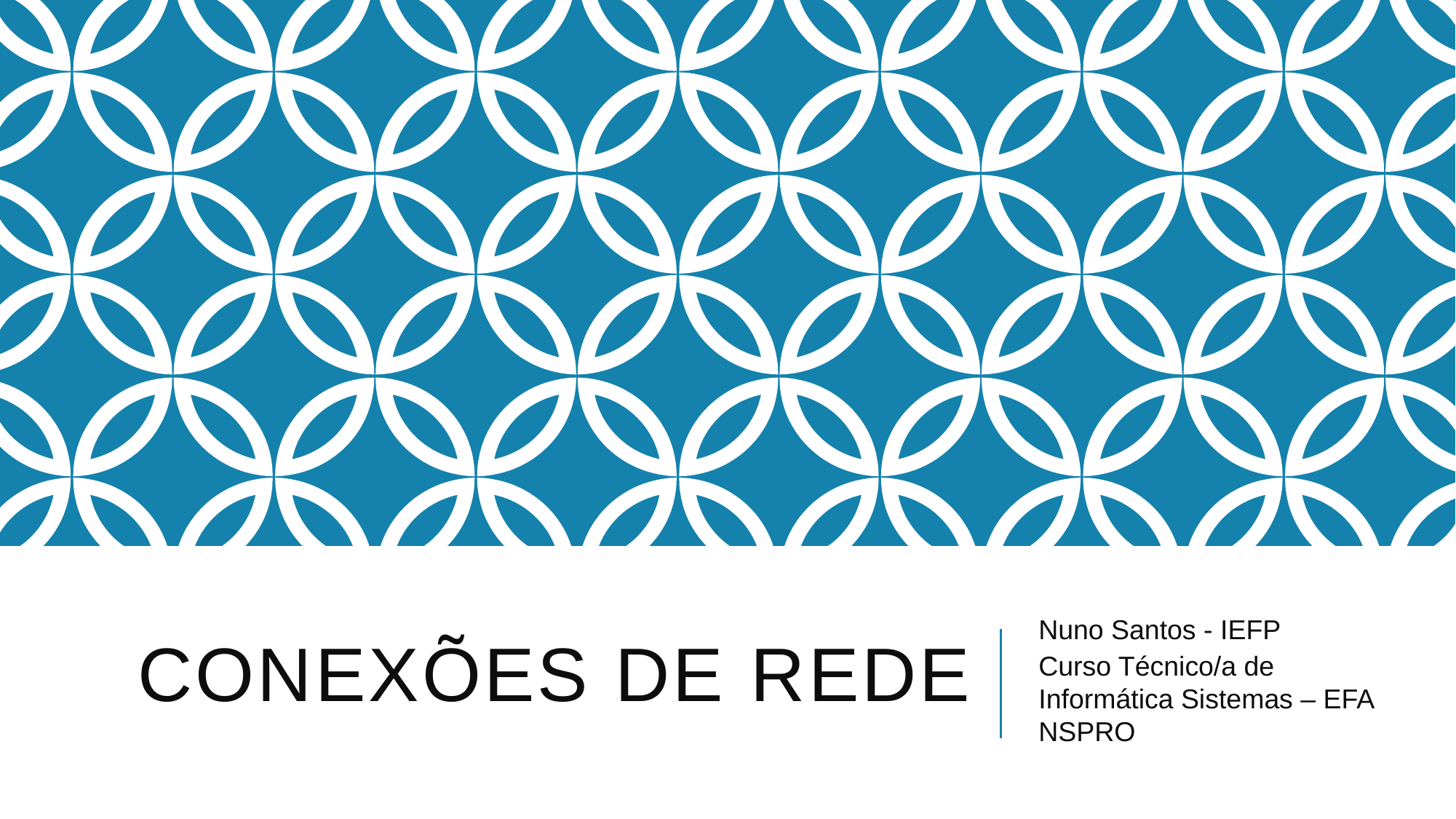

# Conexões de Rede
Nuno Santos - IEFP
Curso Técnico/a de Informática Sistemas – EFA NSPRO